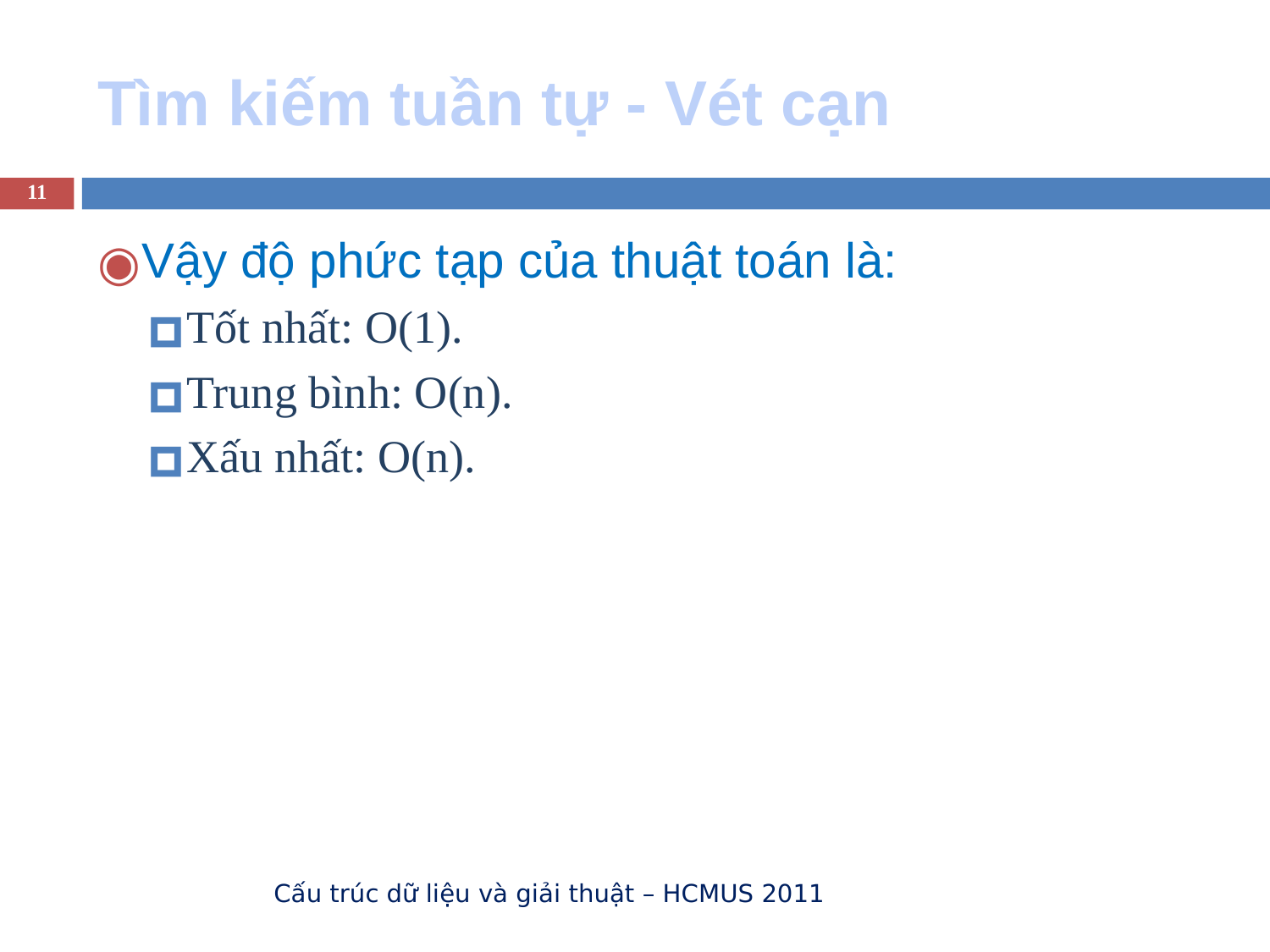

# Tìm kiếm tuần tự - Vét cạn
11
Vậy độ phức tạp của thuật toán là:
Tốt nhất: O(1).
Trung bình: O(n).
Xấu nhất: O(n).

Cấu trúc dữ liệu và giải thuật – HCMUS 2011